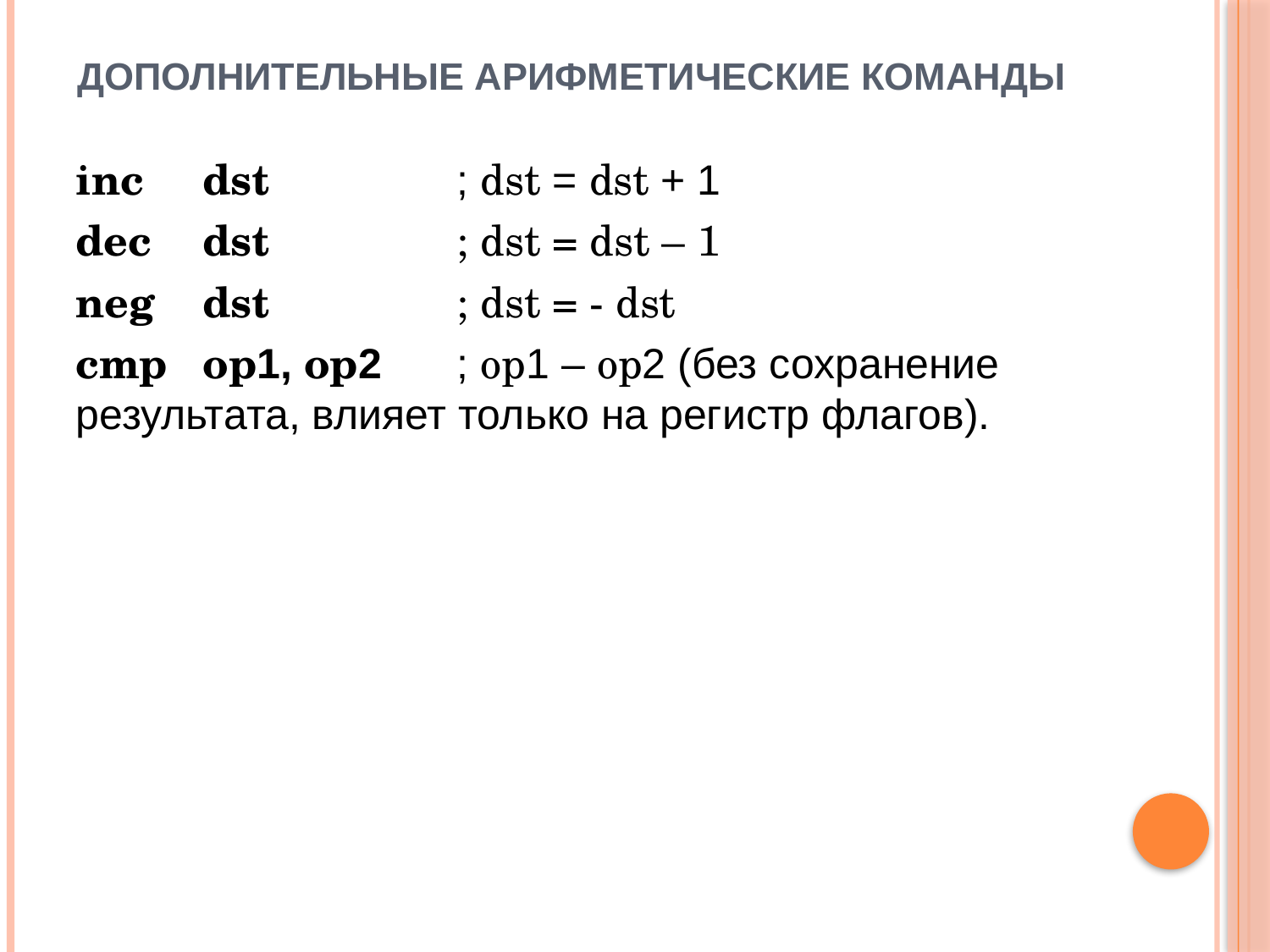

# Дополнительные арифметические команды
inc	dst		; dst = dst + 1
dec	dst		; dst = dst – 1
neg	dst		; dst = - dst
cmp	op1, op2	; op1 – op2 (без сохранение результата, влияет только на регистр флагов).